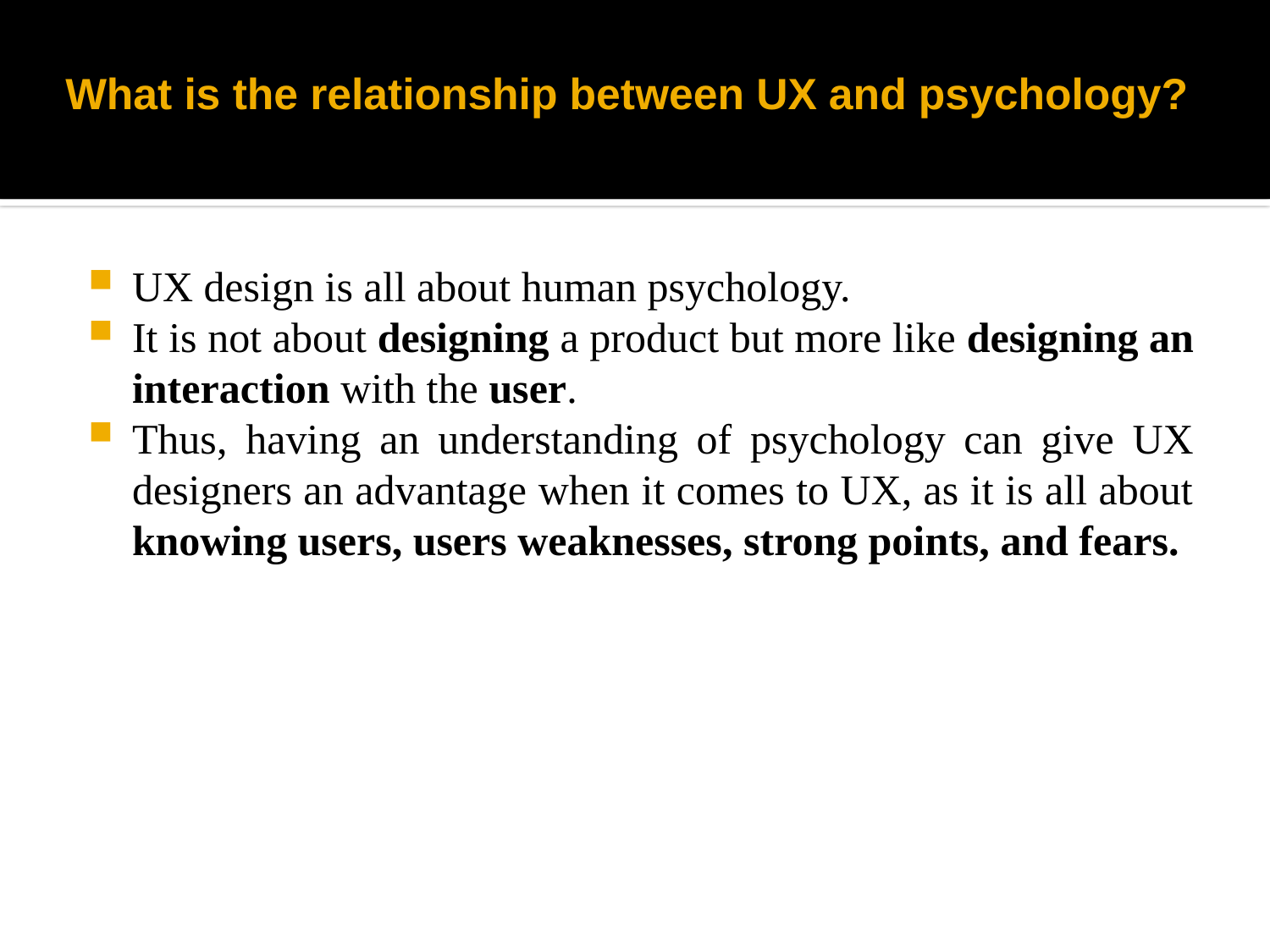

# What is the relationship between UX and psychology?
UX design is all about human psychology.
It is not about designing a product but more like designing an interaction with the user.
Thus, having an understanding of psychology can give UX designers an advantage when it comes to UX, as it is all about knowing users, users weaknesses, strong points, and fears.